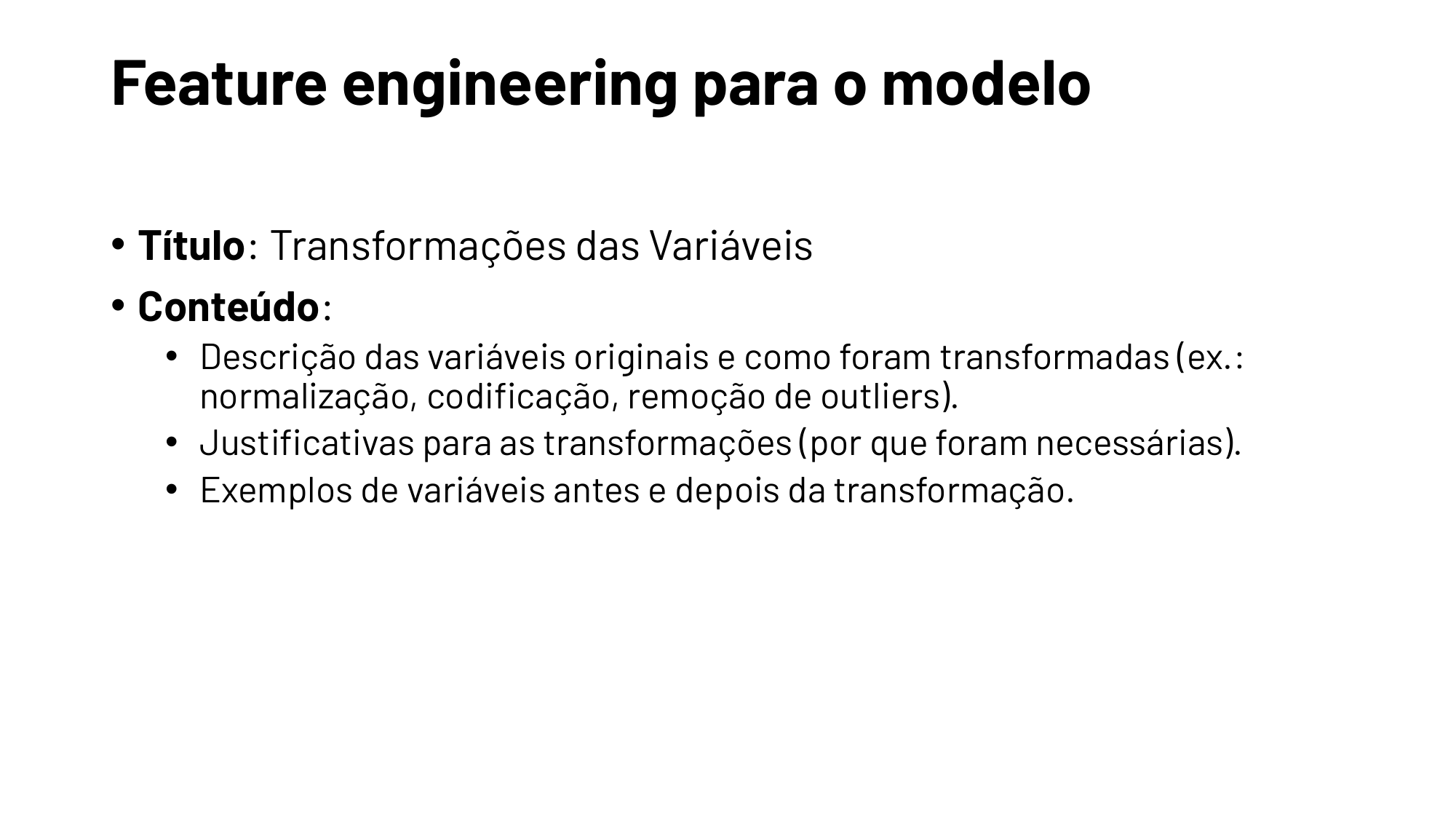

# Feature engineering para o modelo
Título: Transformações das Variáveis
Conteúdo:
Descrição das variáveis originais e como foram transformadas (ex.: normalização, codificação, remoção de outliers).
Justificativas para as transformações (por que foram necessárias).
Exemplos de variáveis antes e depois da transformação.